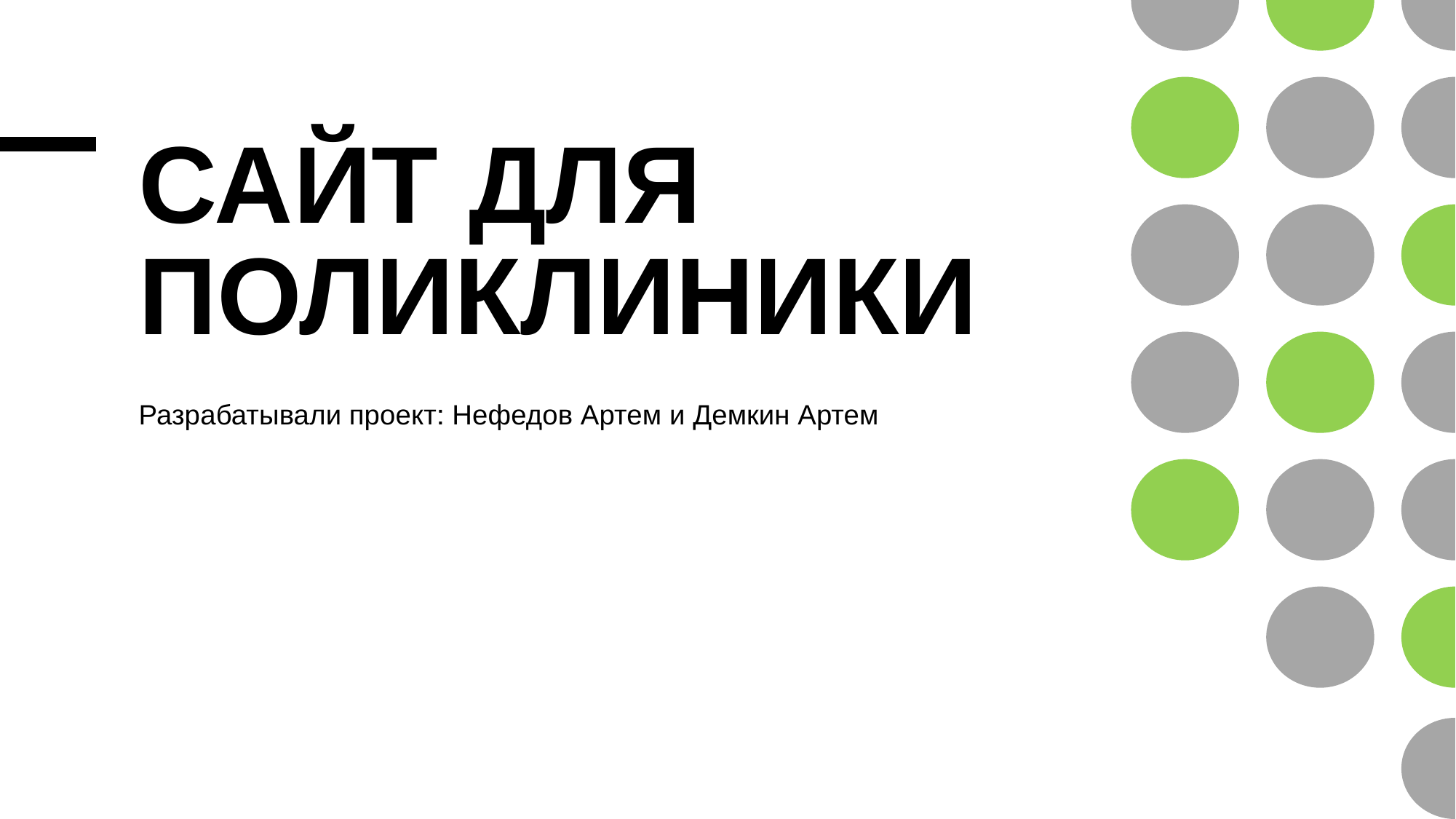

# Сайт для поликлиники
Разрабатывали проект: Нефедов Артем и Демкин Артем